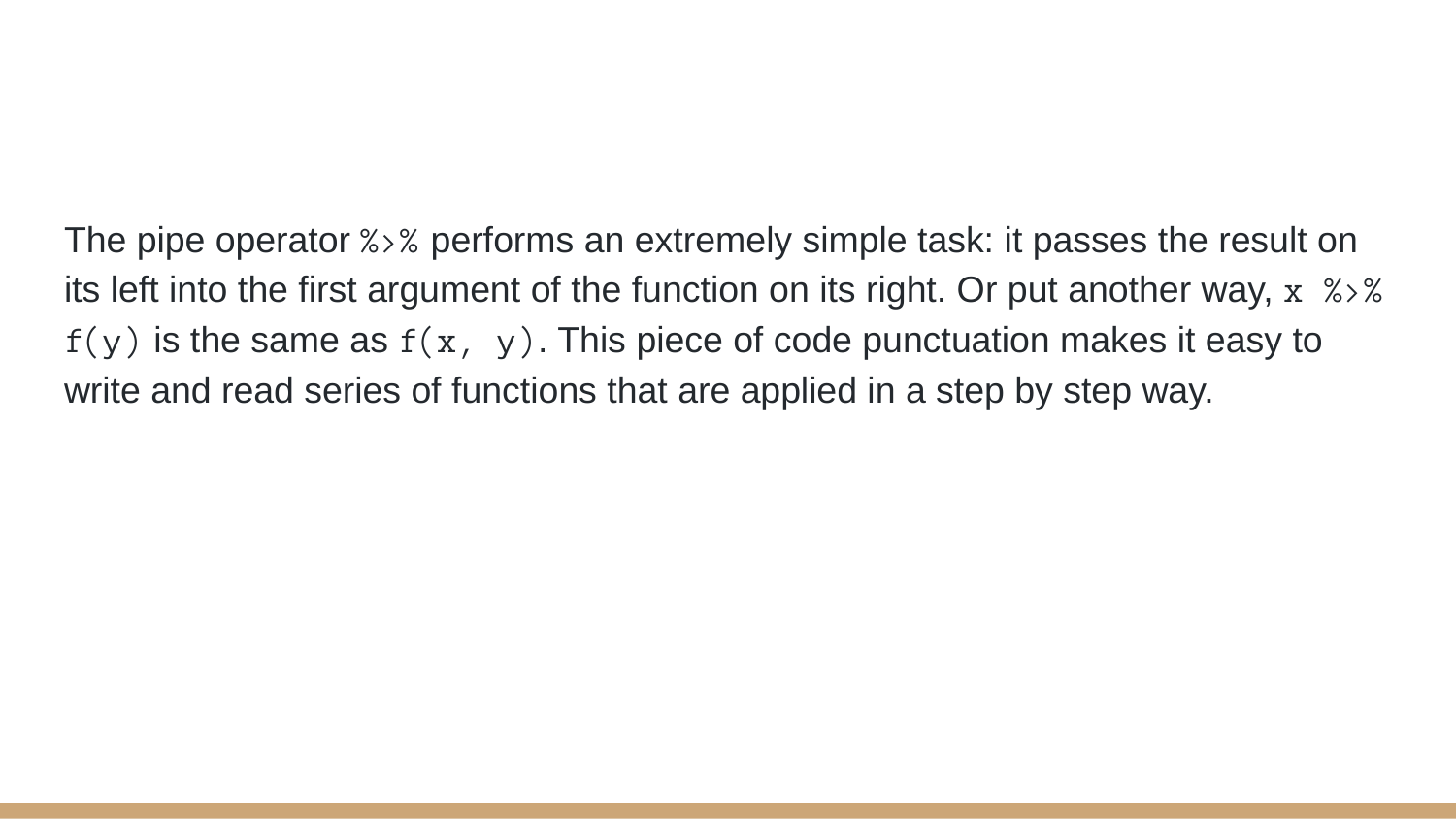

#
The pipe operator %>% performs an extremely simple task: it passes the result on its left into the first argument of the function on its right. Or put another way, x %>% f(y) is the same as f(x, y). This piece of code punctuation makes it easy to write and read series of functions that are applied in a step by step way.